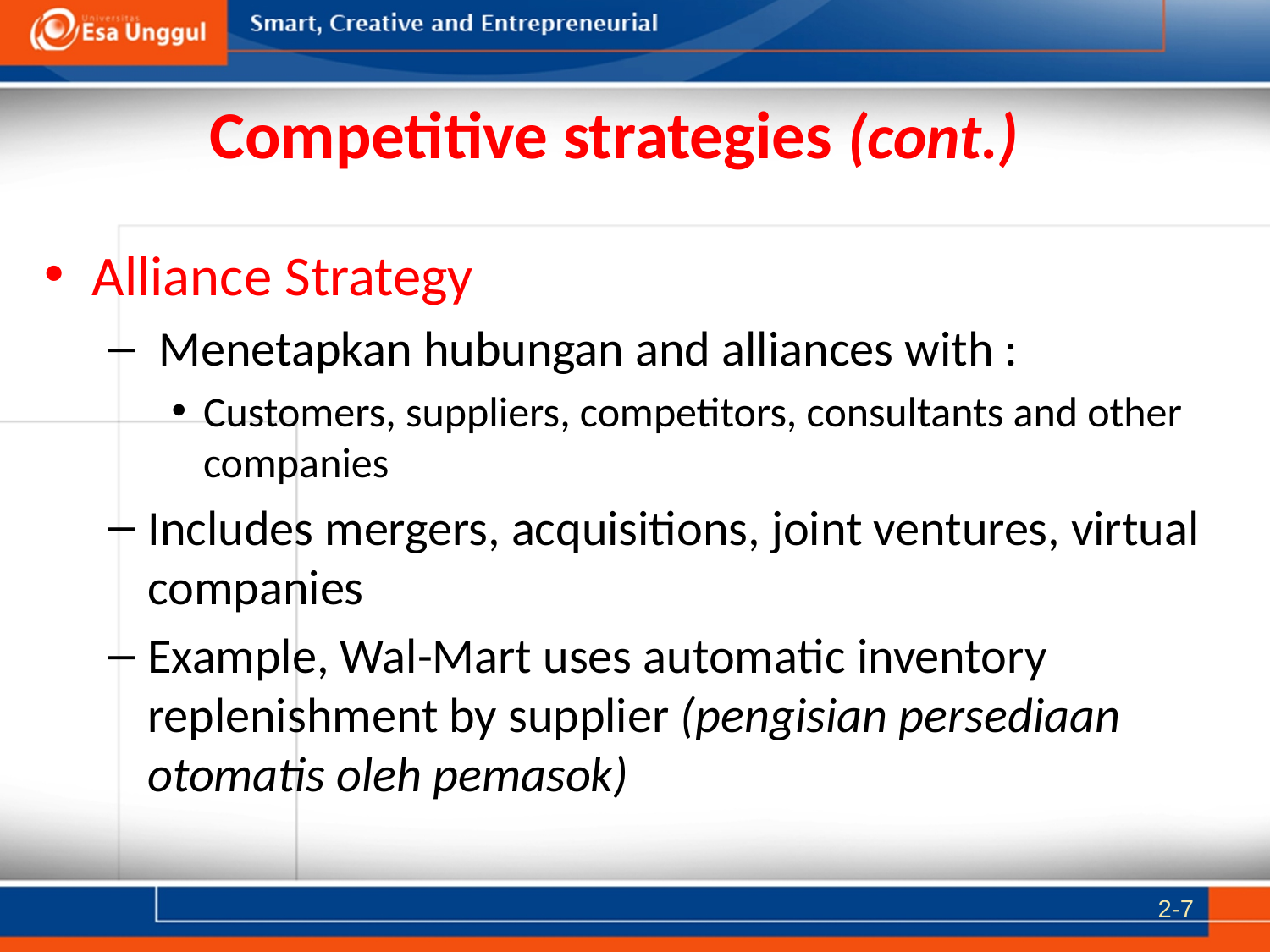

# Competitive strategies (cont.)
Alliance Strategy
 Menetapkan hubungan and alliances with :
Customers, suppliers, competitors, consultants and other companies
Includes mergers, acquisitions, joint ventures, virtual companies
Example, Wal-Mart uses automatic inventory replenishment by supplier (pengisian persediaan otomatis oleh pemasok)

2-7